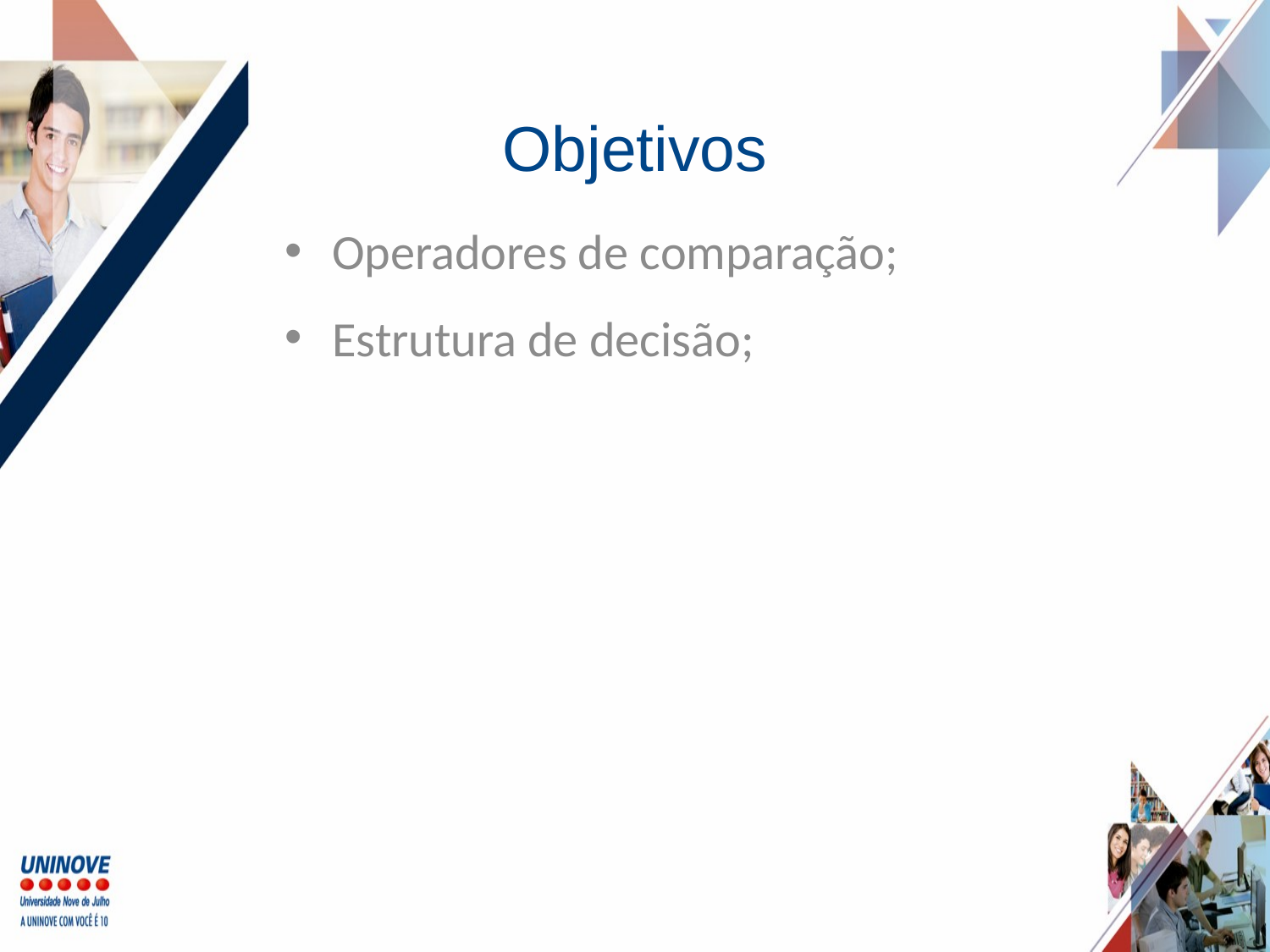

# Objetivos
Operadores de comparação;
Estrutura de decisão;